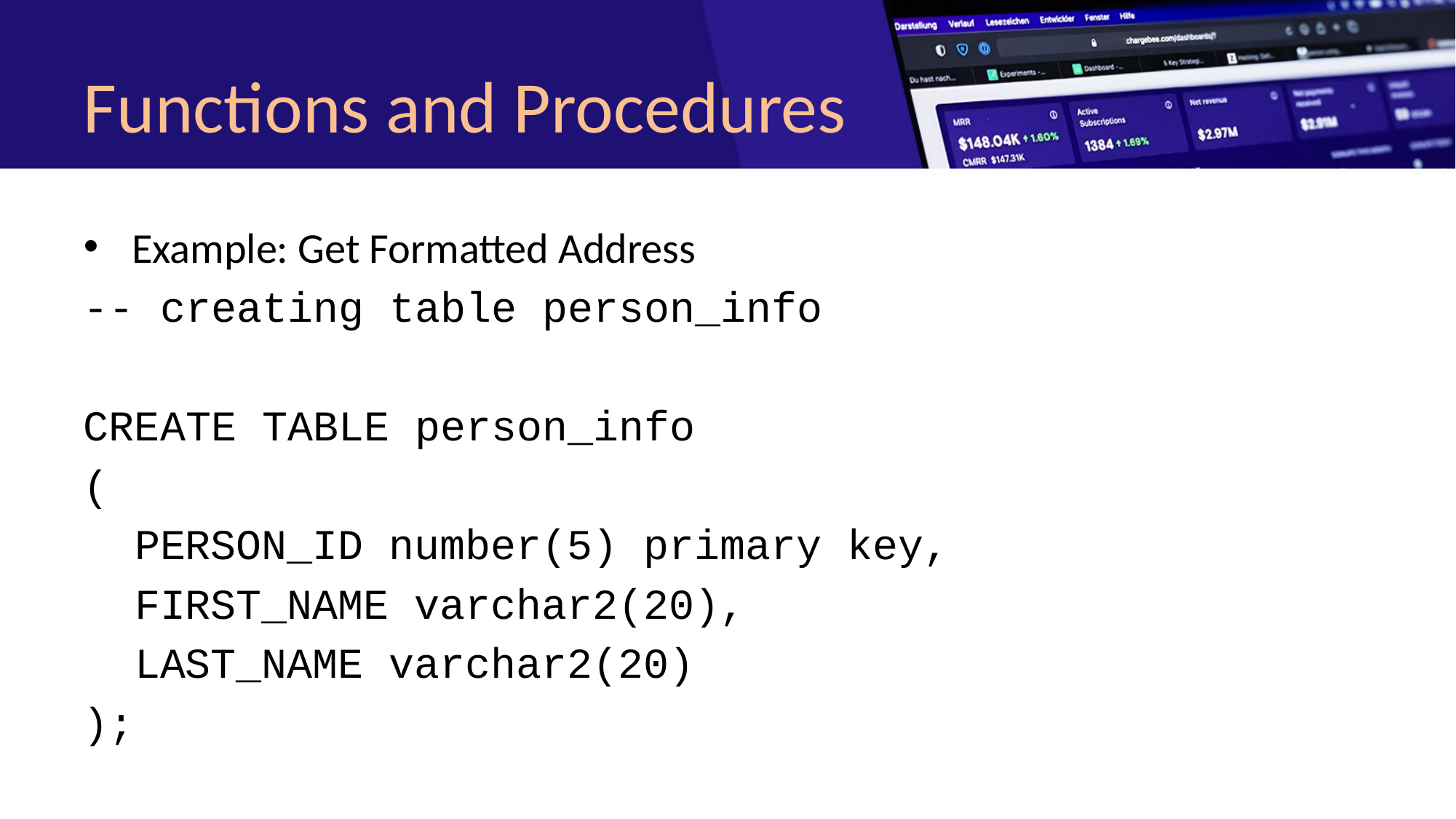

# Functions and Procedures
Example: Get Formatted Address
-- creating table person_info

CREATE TABLE person_info
(
  PERSON_ID number(5) primary key,
  FIRST_NAME varchar2(20),
  LAST_NAME varchar2(20)
);